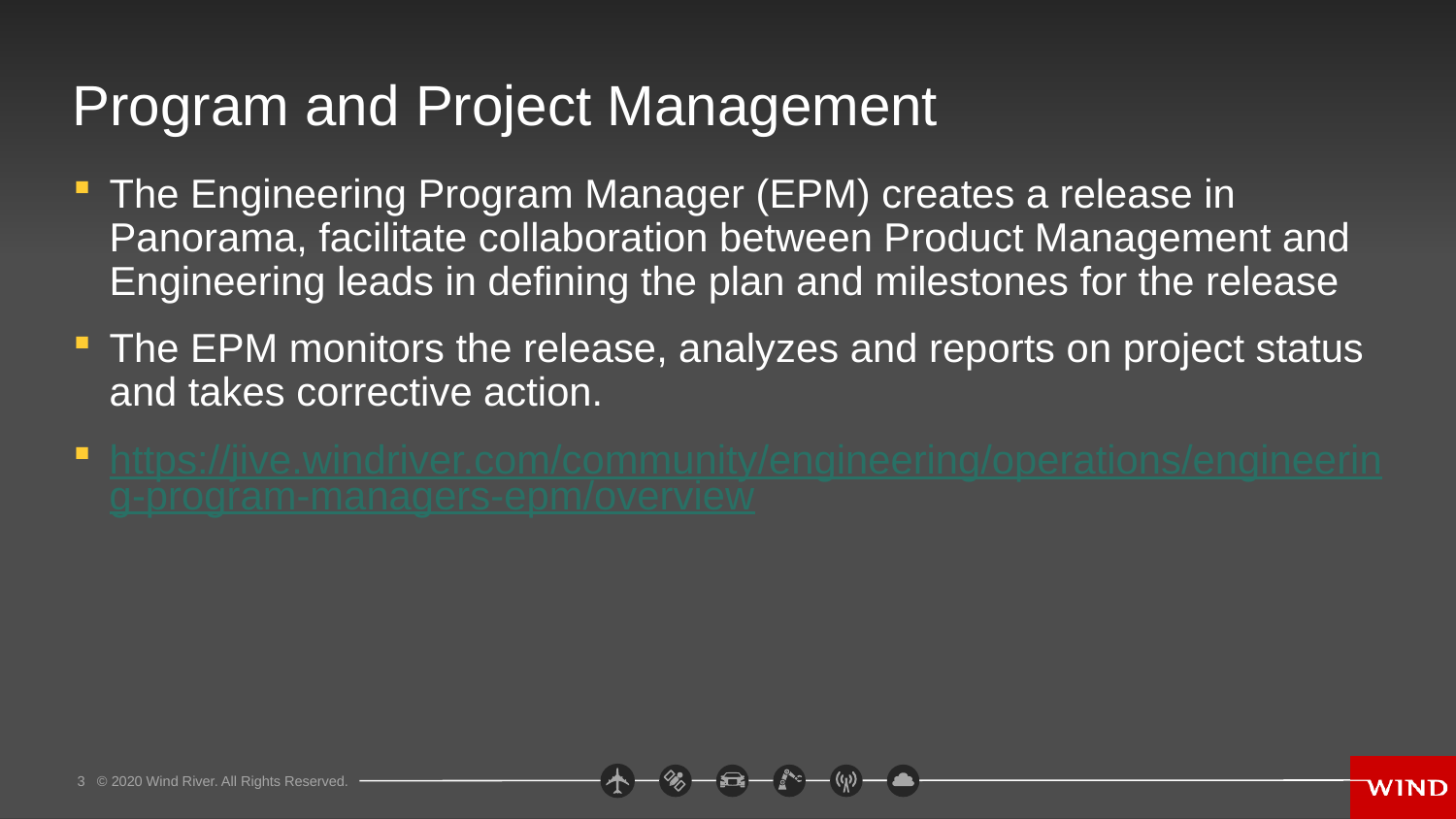

# Program and Project Management
The Engineering Program Manager (EPM) creates a release in Panorama, facilitate collaboration between Product Management and Engineering leads in defining the plan and milestones for the release
The EPM monitors the release, analyzes and reports on project status and takes corrective action.
https://jive.windriver.com/community/engineering/operations/engineering-program-managers-epm/overview